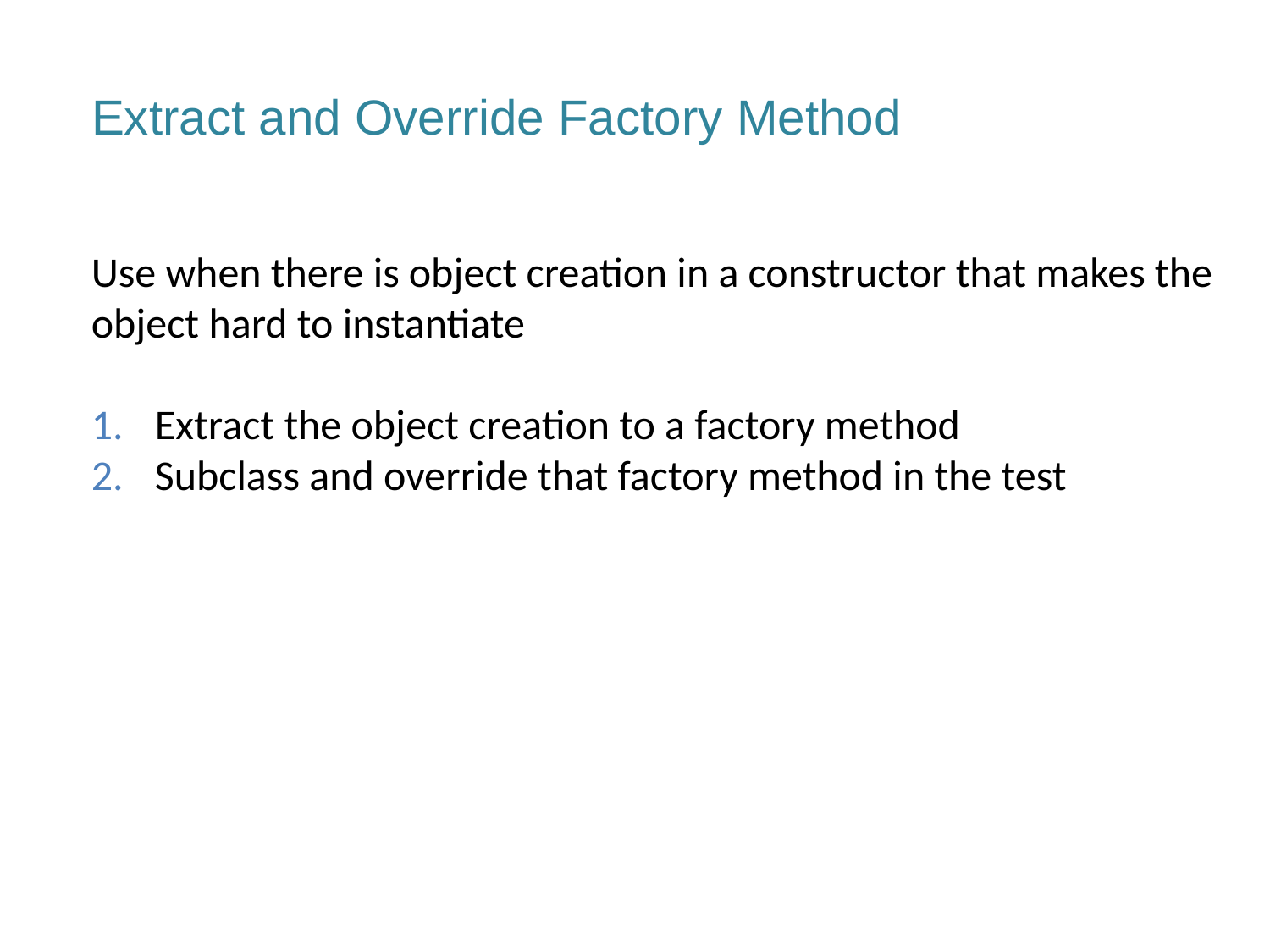

Extract and Override Factory Method
Use when there is object creation in a constructor that makes the object hard to instantiate

Extract the object creation to a factory method
Subclass and override that factory method in the test